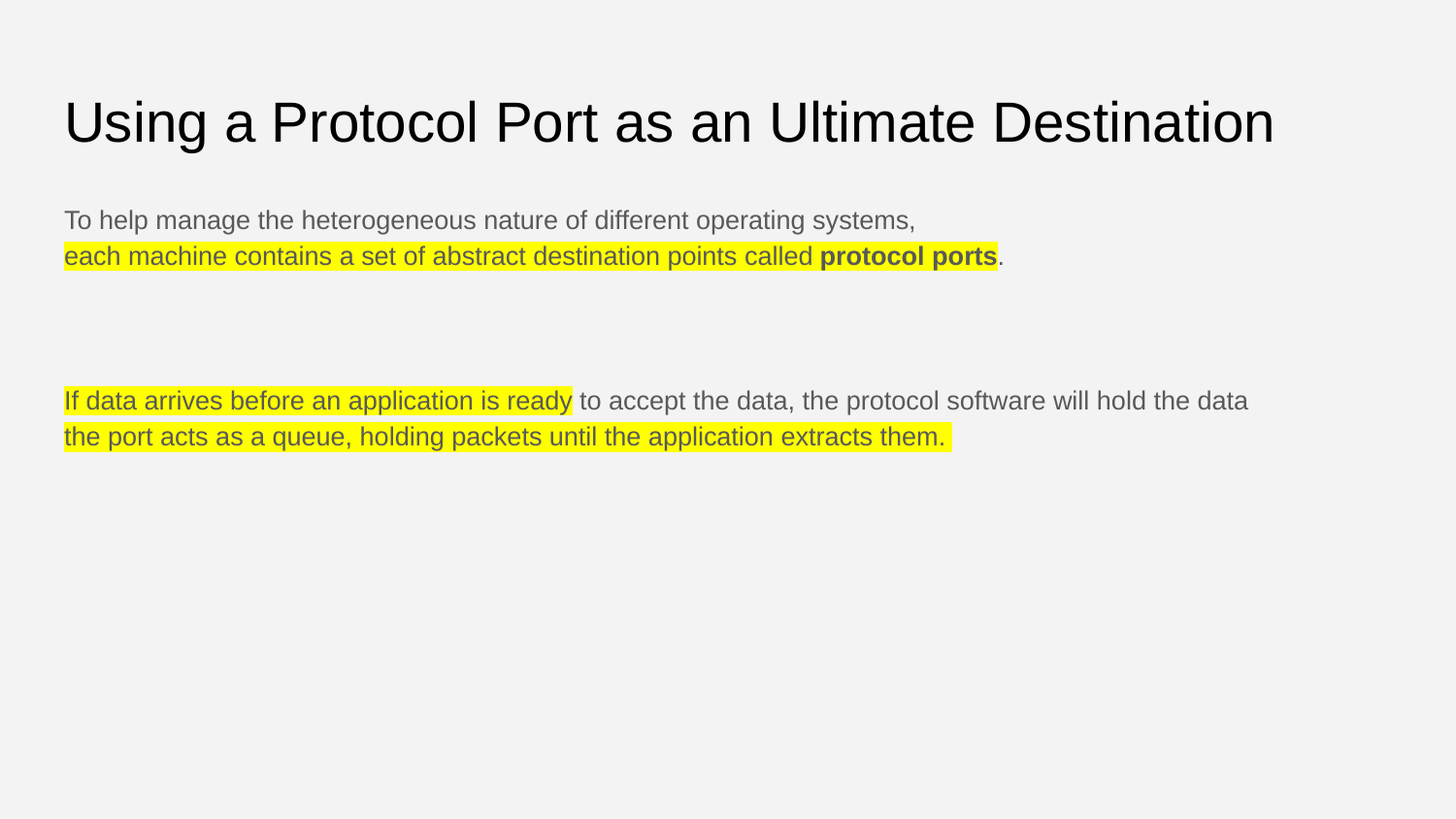

# Using a Protocol Port as an Ultimate Destination
To help manage the heterogeneous nature of different operating systems,
each machine contains a set of abstract destination points called protocol ports.
If data arrives before an application is ready to accept the data, the protocol software will hold the data
the port acts as a queue, holding packets until the application extracts them.